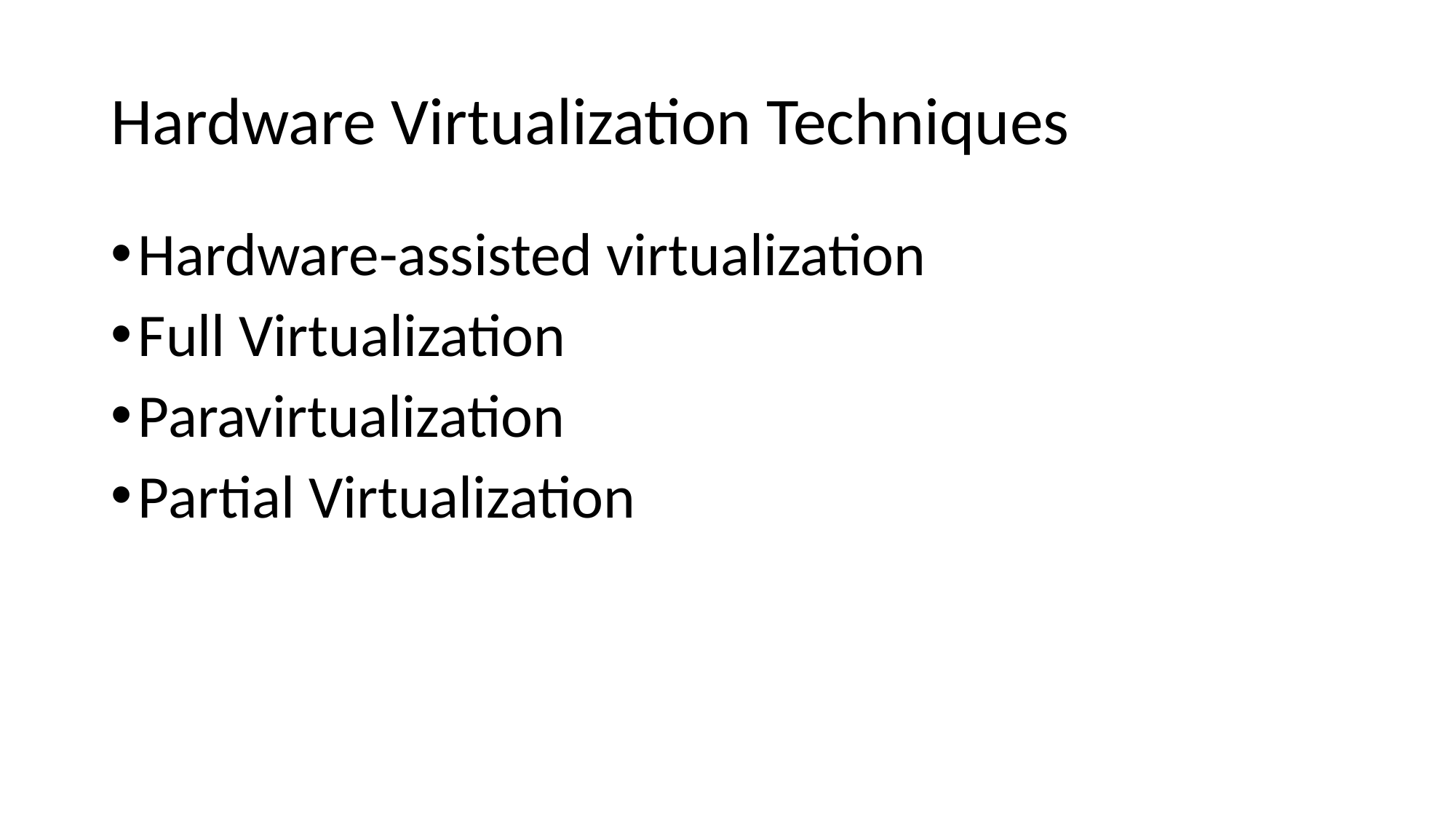

# Hardware Virtualization Techniques
Hardware-assisted virtualization
Full Virtualization
Paravirtualization
Partial Virtualization